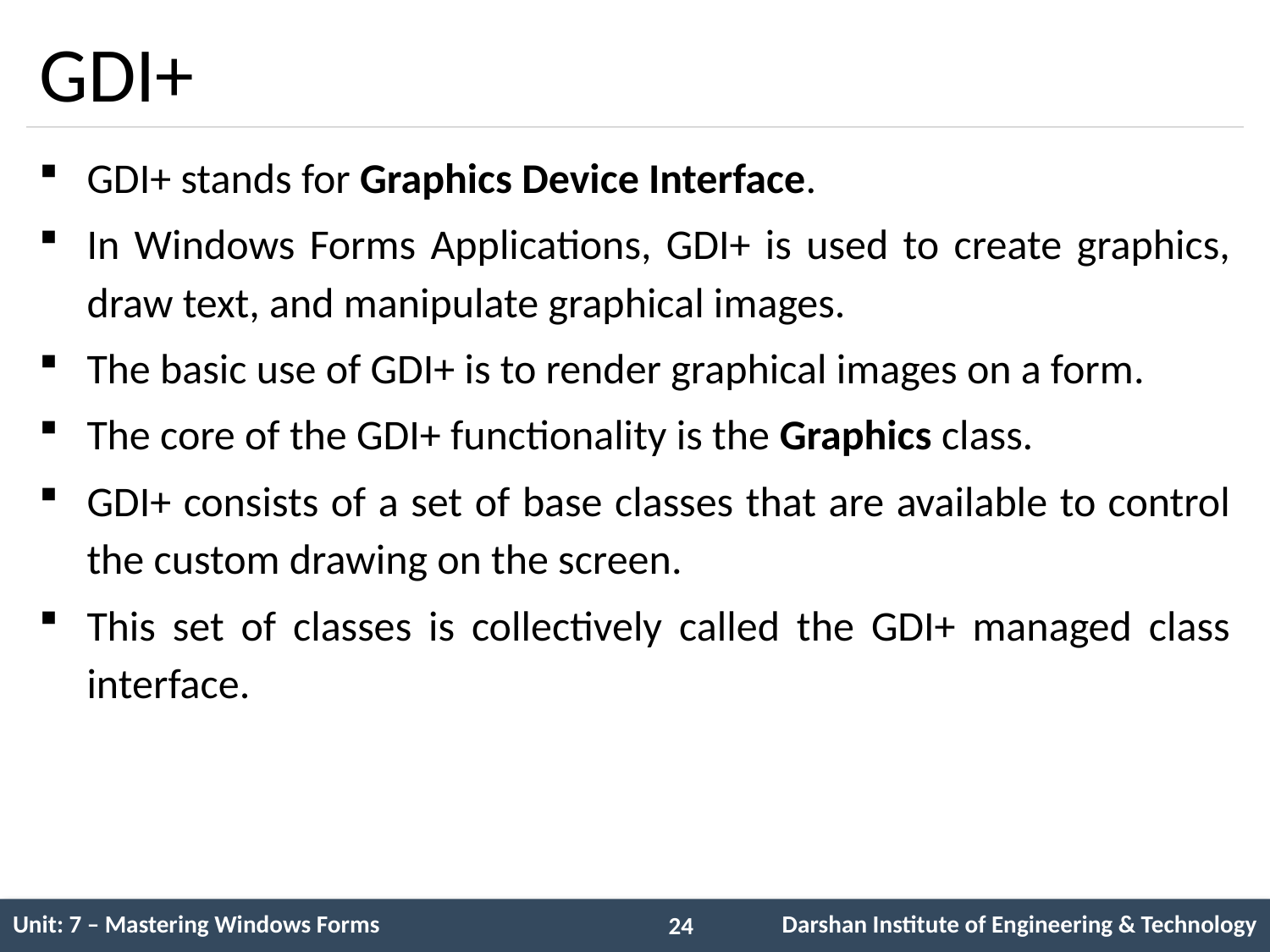

# GDI+
GDI+ stands for Graphics Device Interface.
In Windows Forms Applications, GDI+ is used to create graphics, draw text, and manipulate graphical images.
The basic use of GDI+ is to render graphical images on a form.
The core of the GDI+ functionality is the Graphics class.
GDI+ consists of a set of base classes that are available to control the custom drawing on the screen.
This set of classes is collectively called the GDI+ managed class interface.